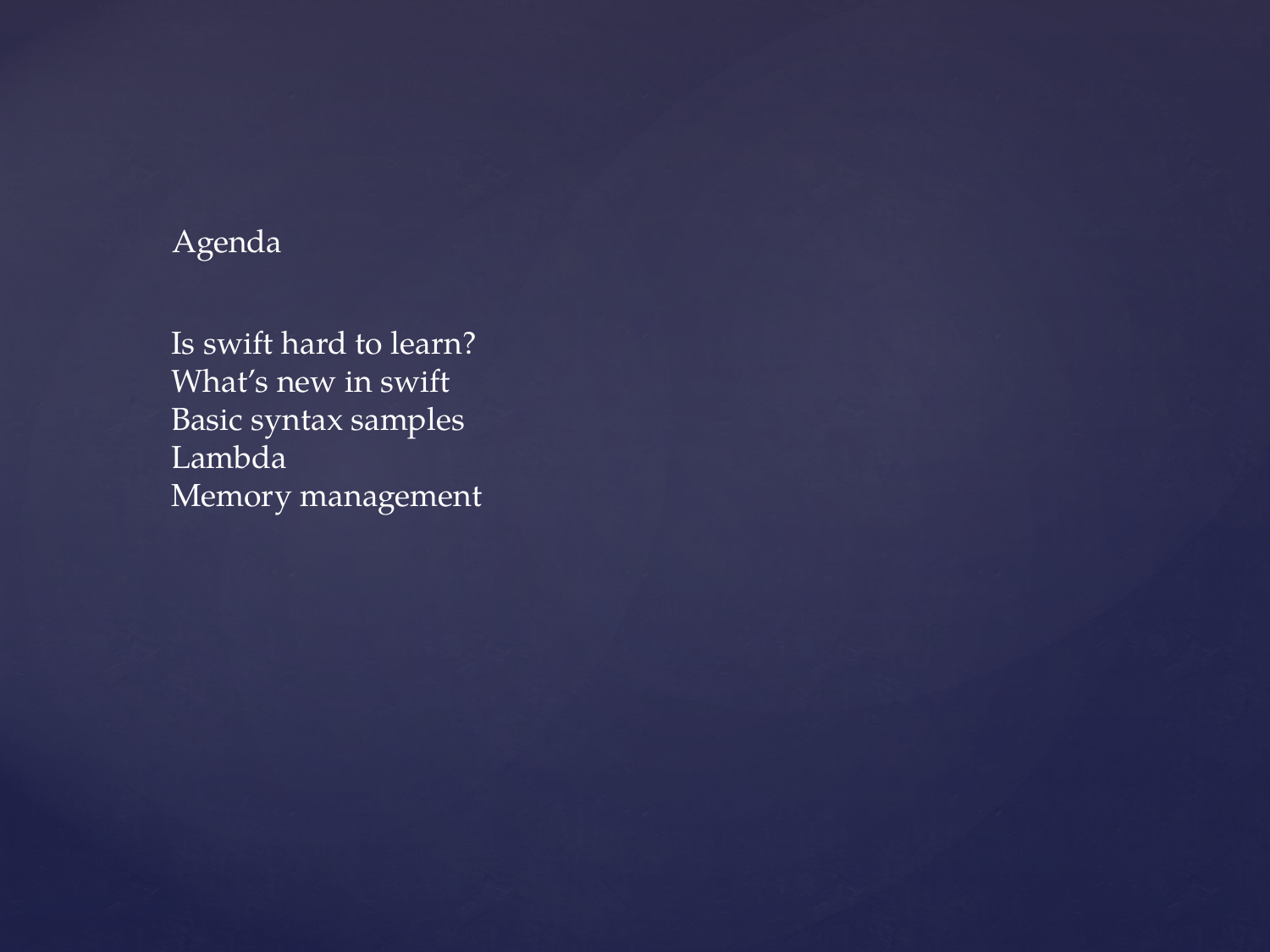

Agenda
Is swift hard to learn?
What’s new in swift
Basic syntax samples
Lambda
Memory management